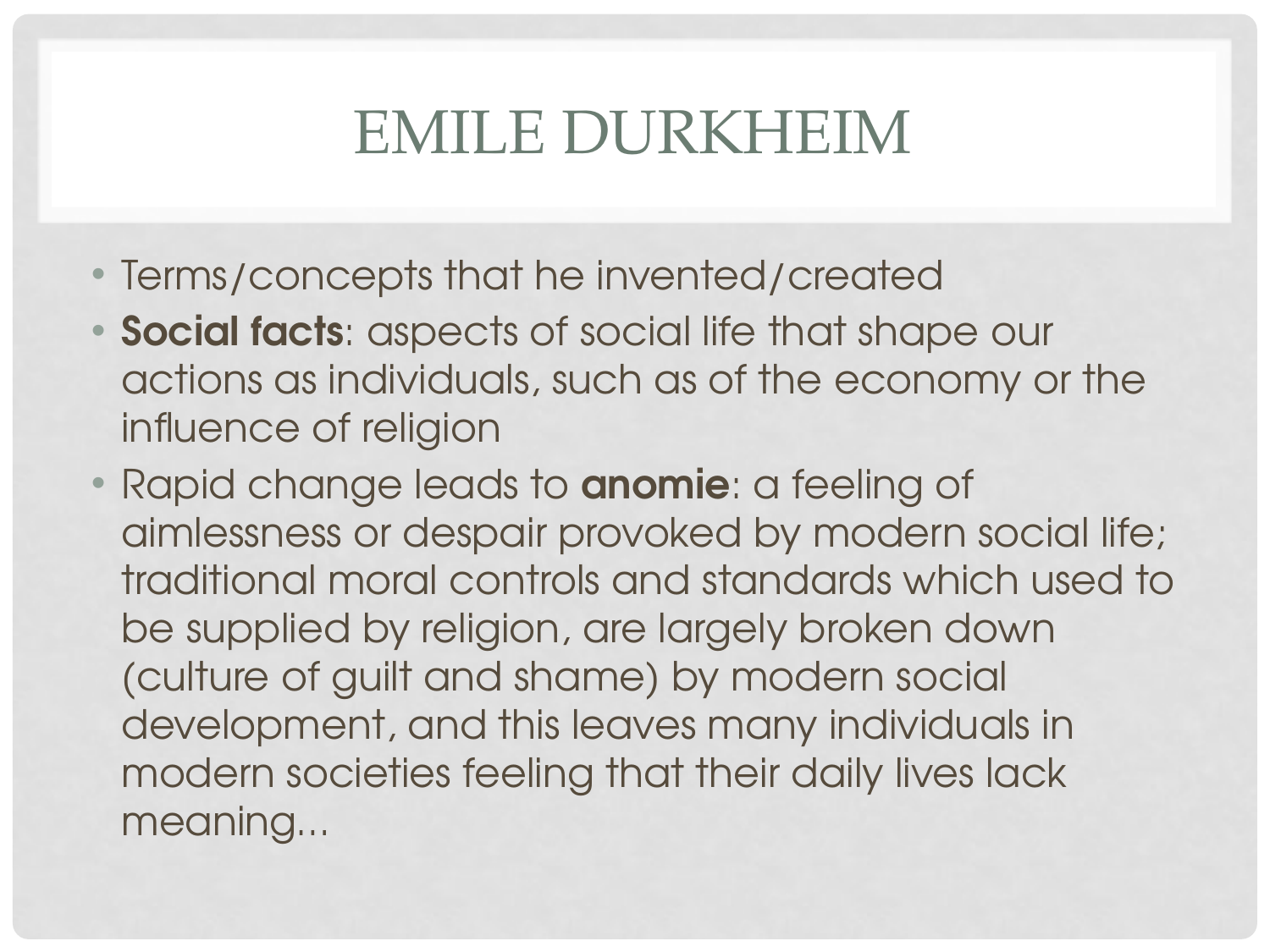

# Emile Durkheim
Terms/concepts that he invented/created
Social facts: aspects of social life that shape our actions as individuals, such as of the economy or the influence of religion
Rapid change leads to anomie: a feeling of aimlessness or despair provoked by modern social life; traditional moral controls and standards which used to be supplied by religion, are largely broken down (culture of guilt and shame) by modern social development, and this leaves many individuals in modern societies feeling that their daily lives lack meaning…